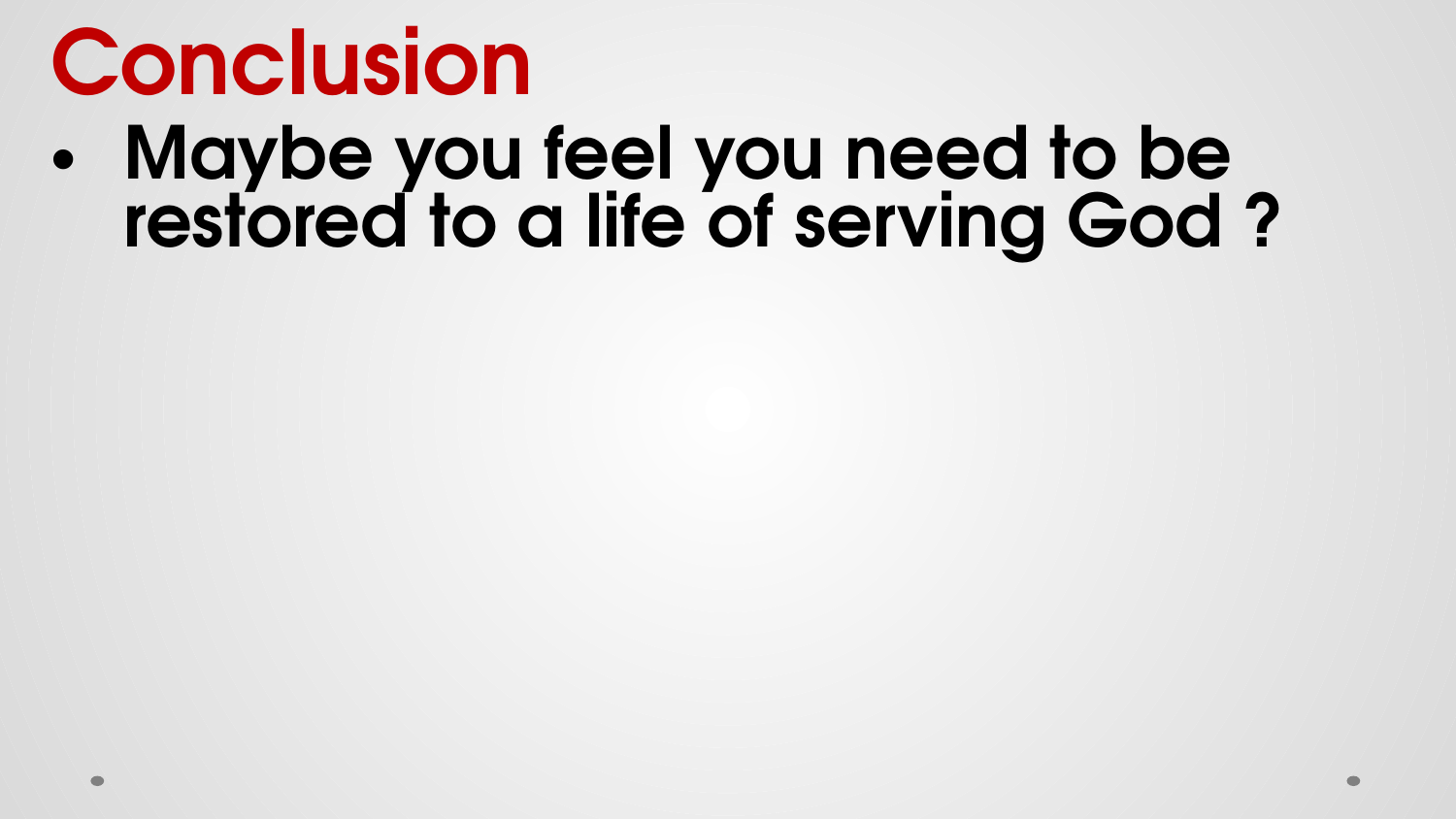

Conclusion
Maybe you feel you need to be restored to a life of serving God ?